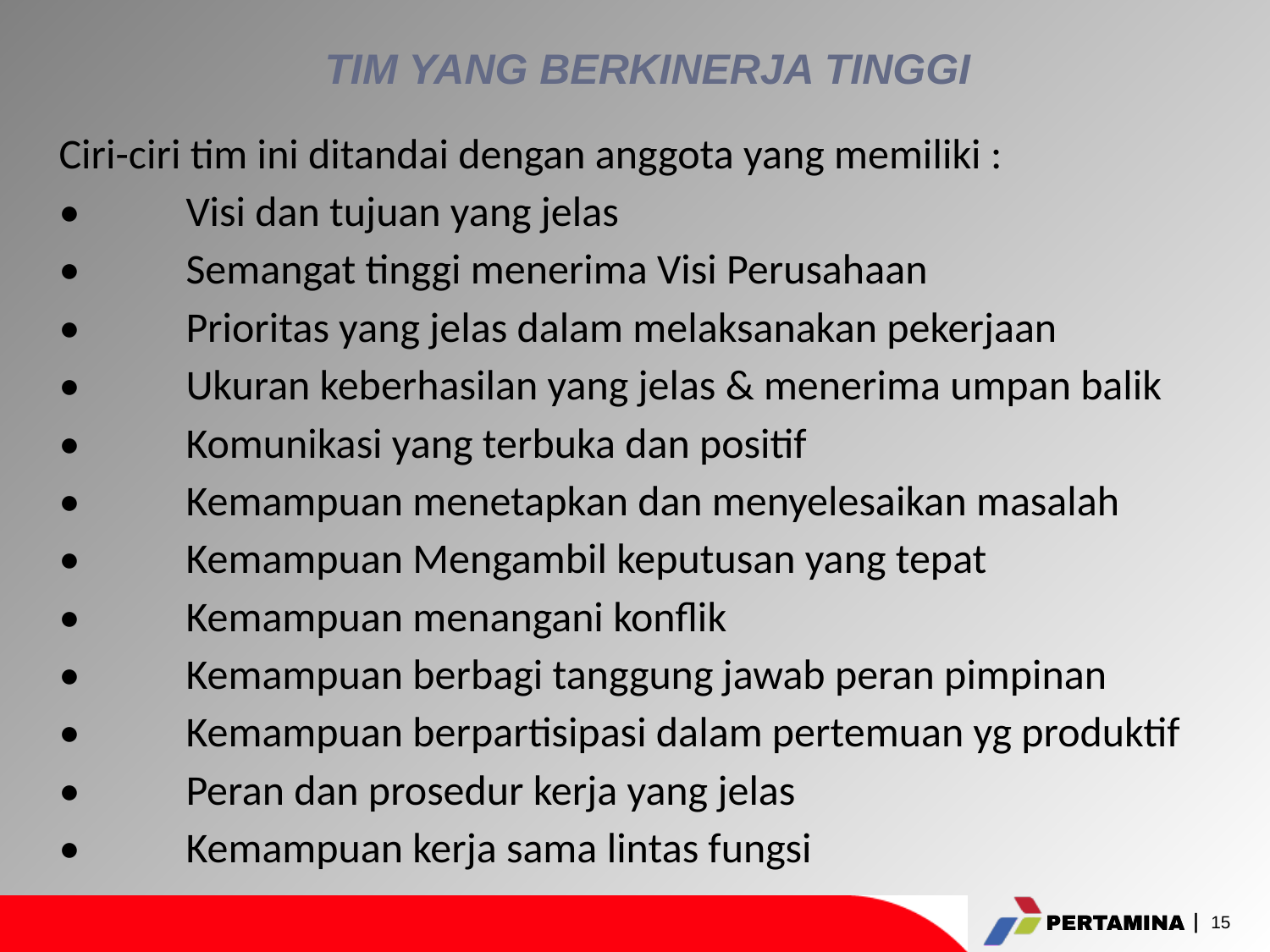

# TIM YANG BERKINERJA TINGGI
Ciri-ciri tim ini ditandai dengan anggota yang memiliki :
•	Visi dan tujuan yang jelas
•	Semangat tinggi menerima Visi Perusahaan
•	Prioritas yang jelas dalam melaksanakan pekerjaan
•	Ukuran keberhasilan yang jelas & menerima umpan balik
•	Komunikasi yang terbuka dan positif
•	Kemampuan menetapkan dan menyelesaikan masalah
•	Kemampuan Mengambil keputusan yang tepat
•	Kemampuan menangani konflik
•	Kemampuan berbagi tanggung jawab peran pimpinan
•	Kemampuan berpartisipasi dalam pertemuan yg produktif
•	Peran dan prosedur kerja yang jelas
•	Kemampuan kerja sama lintas fungsi
15